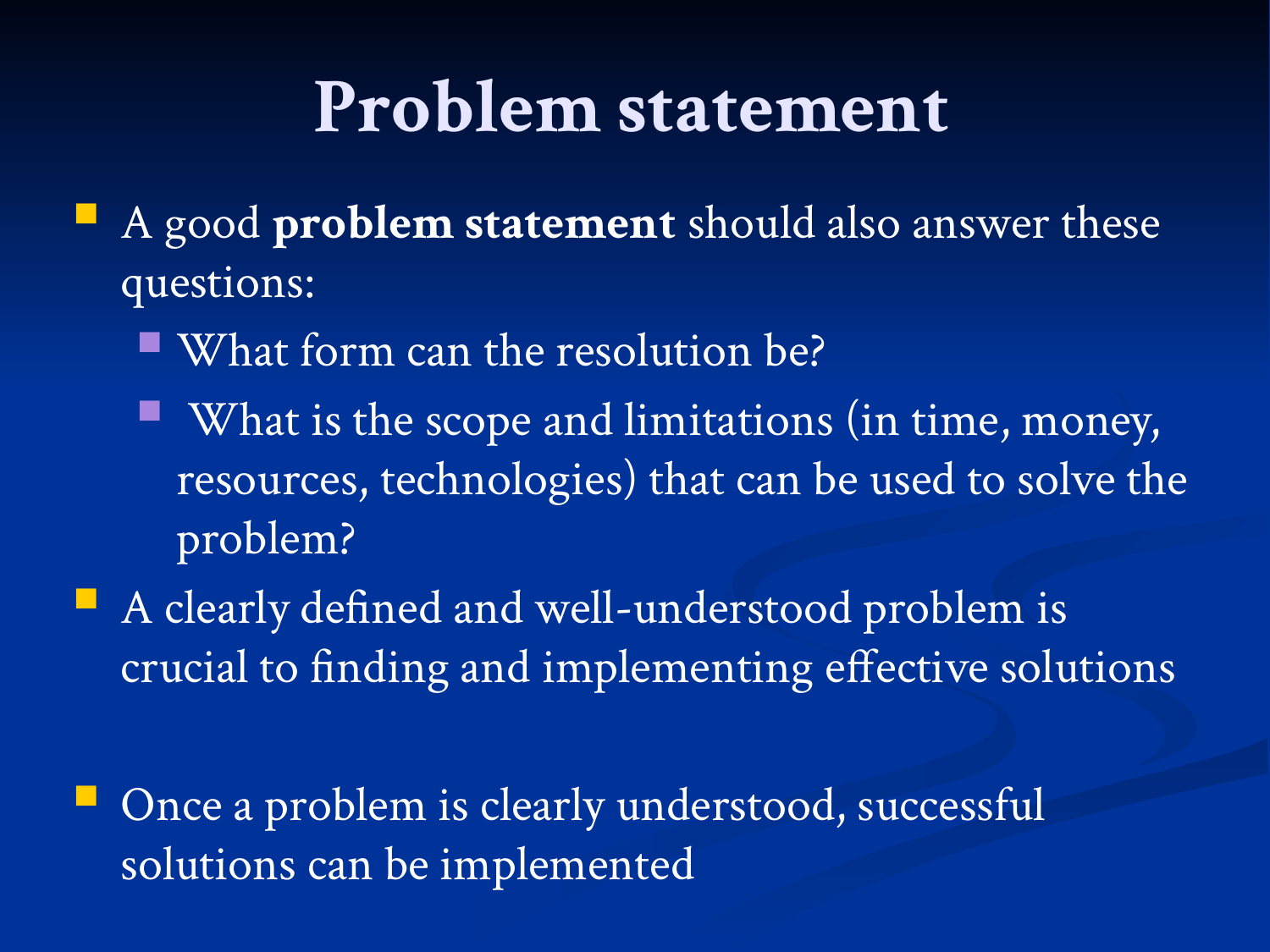

# Problem statement
A good problem statement should also answer these questions:
What form can the resolution be?
 What is the scope and limitations (in time, money, resources, technologies) that can be used to solve the problem?
A clearly defined and well-understood problem is crucial to finding and implementing effective solutions

Once a problem is clearly understood, successful solutions can be implemented